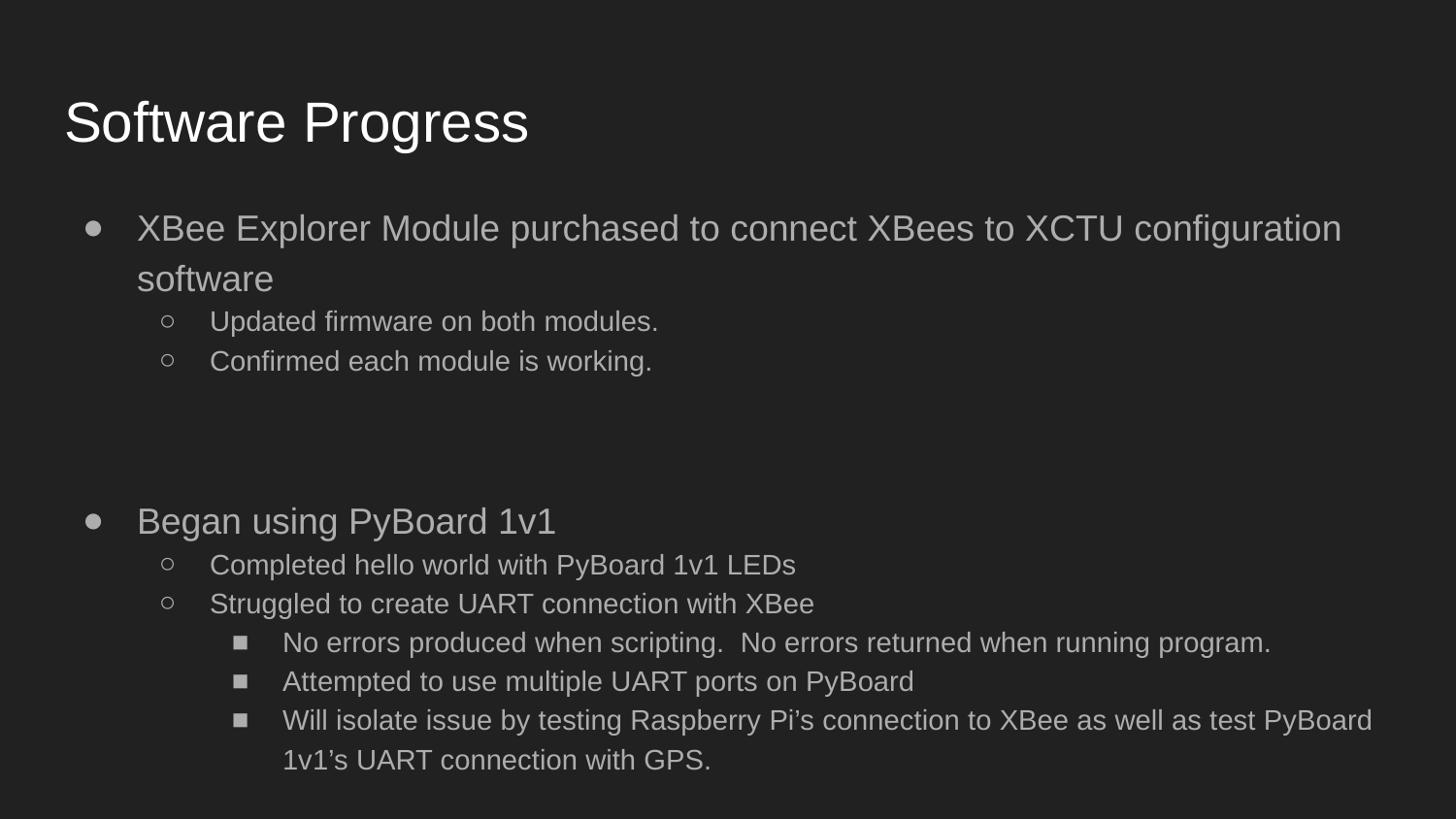

# Software Progress
XBee Explorer Module purchased to connect XBees to XCTU configuration software
Updated firmware on both modules.
Confirmed each module is working.

Began using PyBoard 1v1
Completed hello world with PyBoard 1v1 LEDs
Struggled to create UART connection with XBee
No errors produced when scripting.  No errors returned when running program.
Attempted to use multiple UART ports on PyBoard
Will isolate issue by testing Raspberry Pi’s connection to XBee as well as test PyBoard 1v1’s UART connection with GPS.